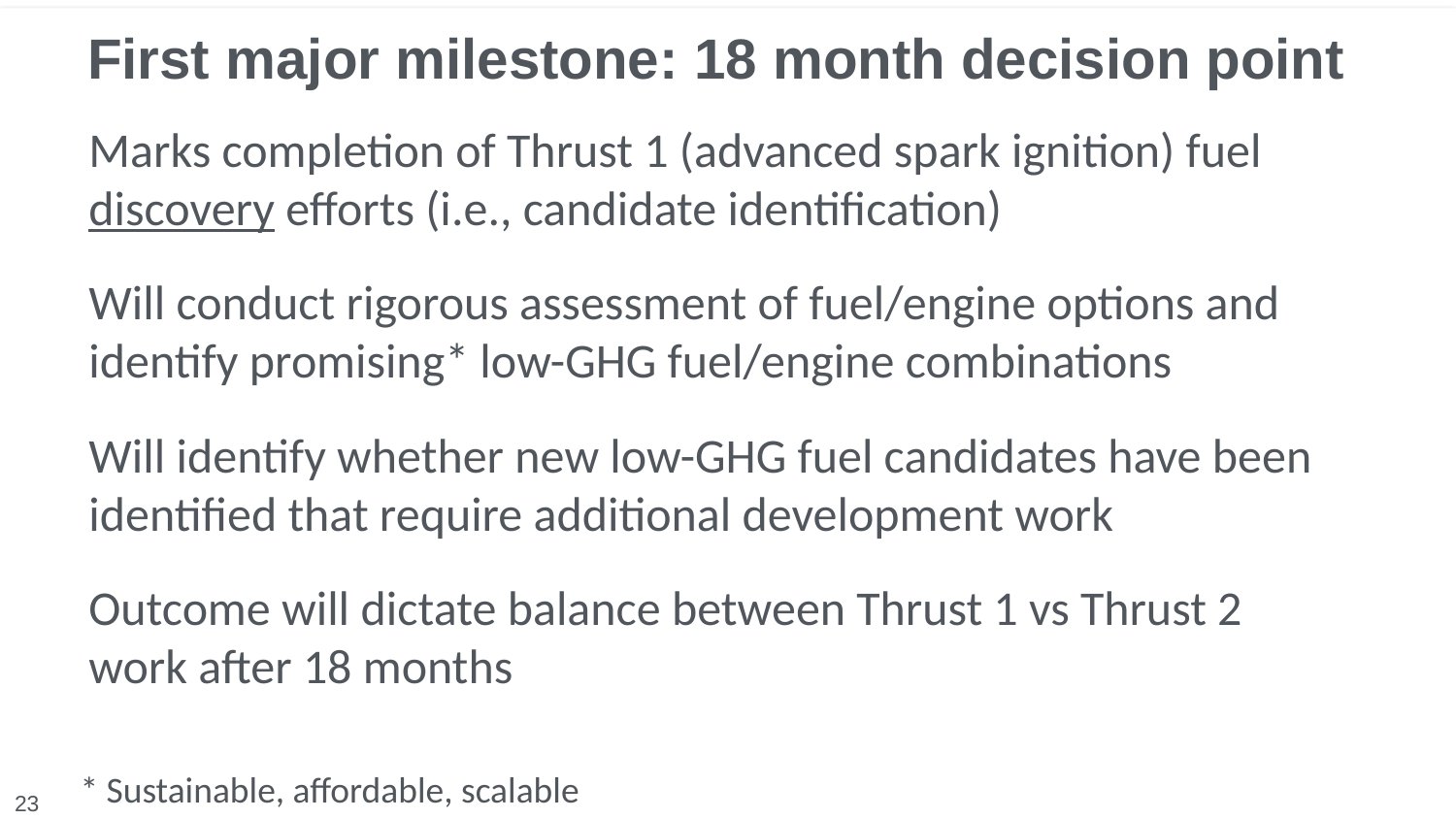

M
First major milestone: 18 month decision point
Marks completion of Thrust 1 (advanced spark ignition) fuel discovery efforts (i.e., candidate identification)
Will conduct rigorous assessment of fuel/engine options and identify promising* low-GHG fuel/engine combinations
Will identify whether new low-GHG fuel candidates have been identified that require additional development work
Outcome will dictate balance between Thrust 1 vs Thrust 2 work after 18 months
* Sustainable, affordable, scalable
23